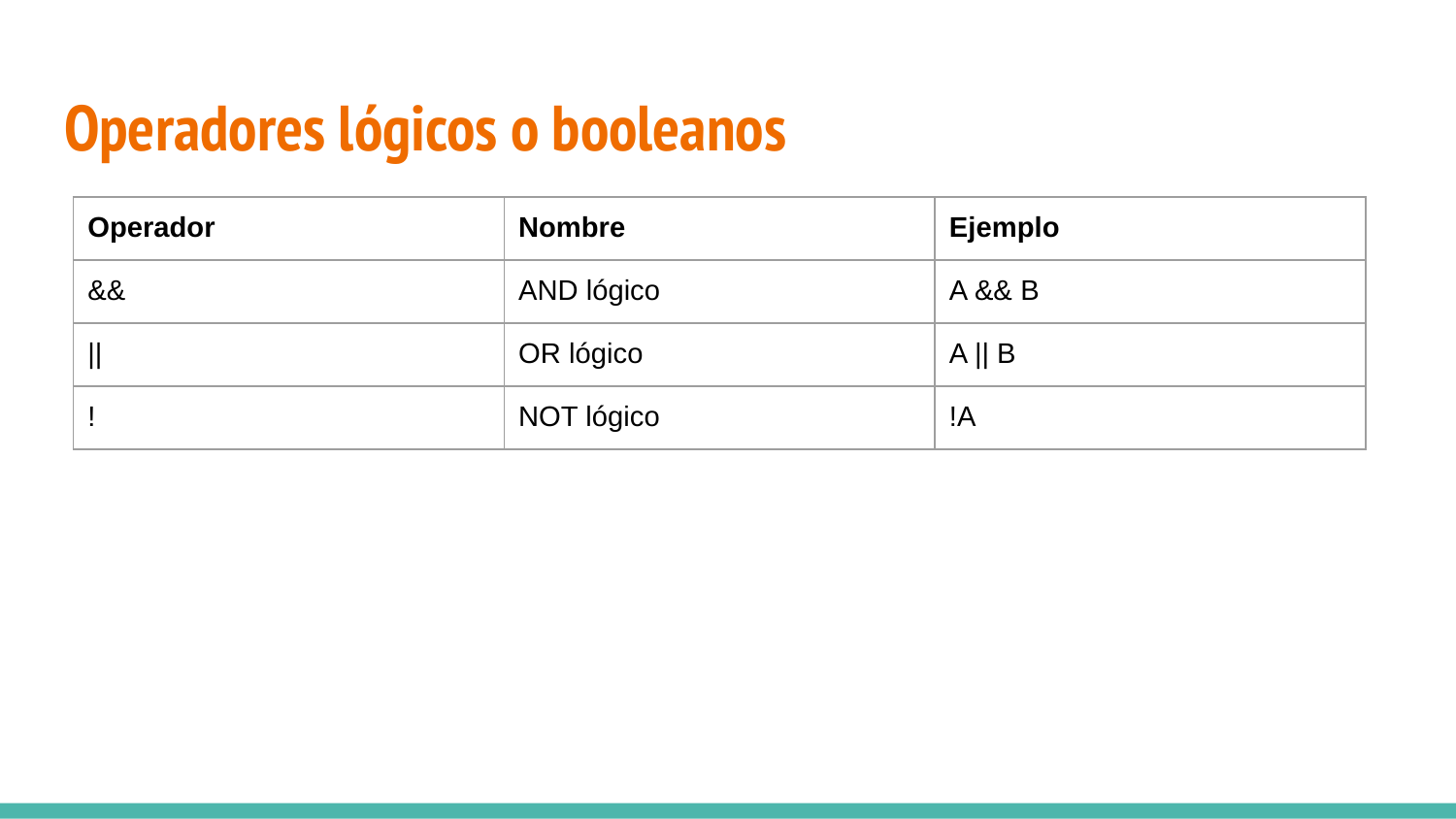

# Operadores lógicos o booleanos
| Operador | Nombre | Ejemplo |
| --- | --- | --- |
| && | AND lógico | A && B |
| || | OR lógico | A || B |
| ! | NOT lógico | !A |